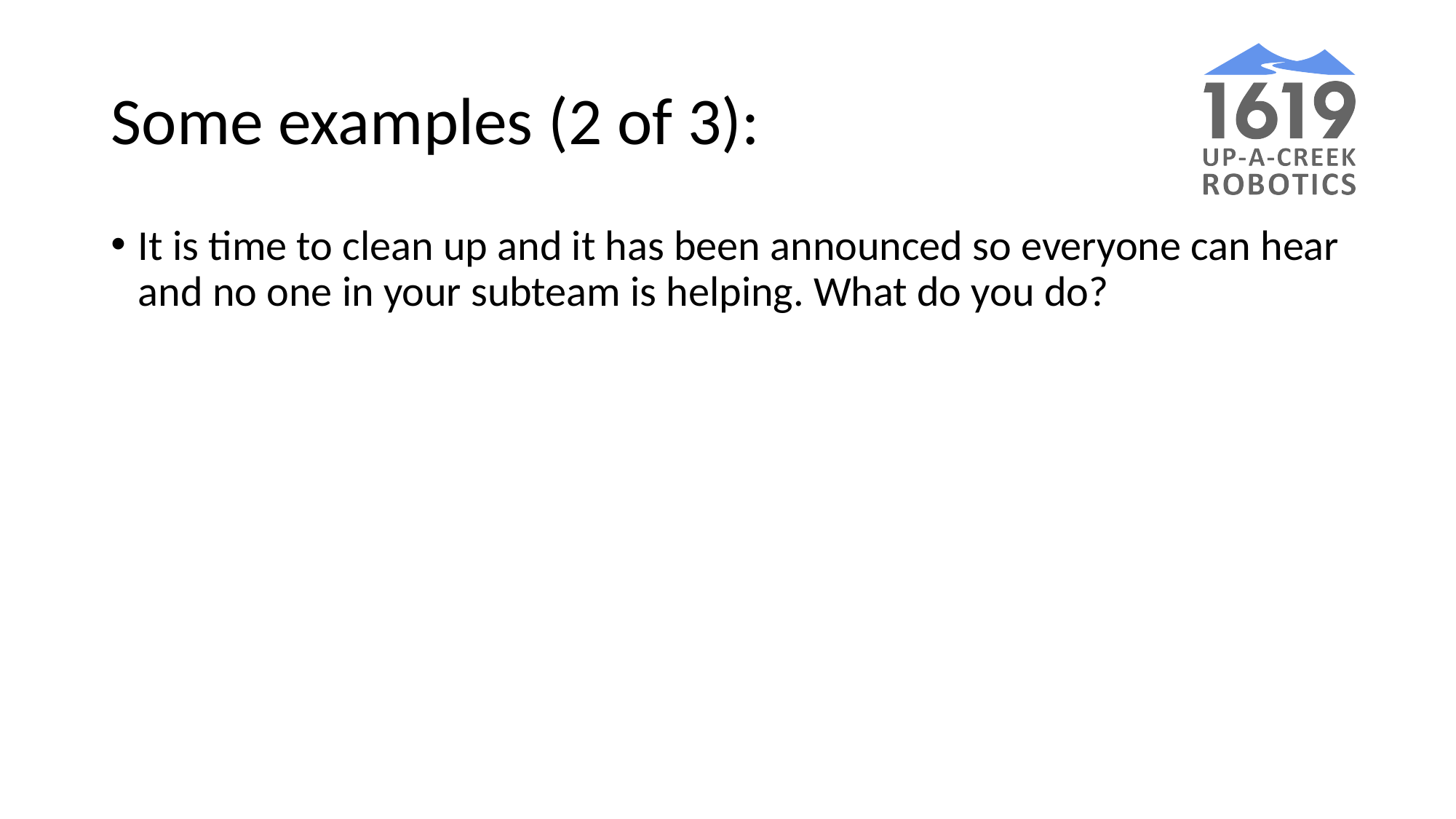

# Some examples (2 of 3):
It is time to clean up and it has been announced so everyone can hear and no one in your subteam is helping. What do you do?